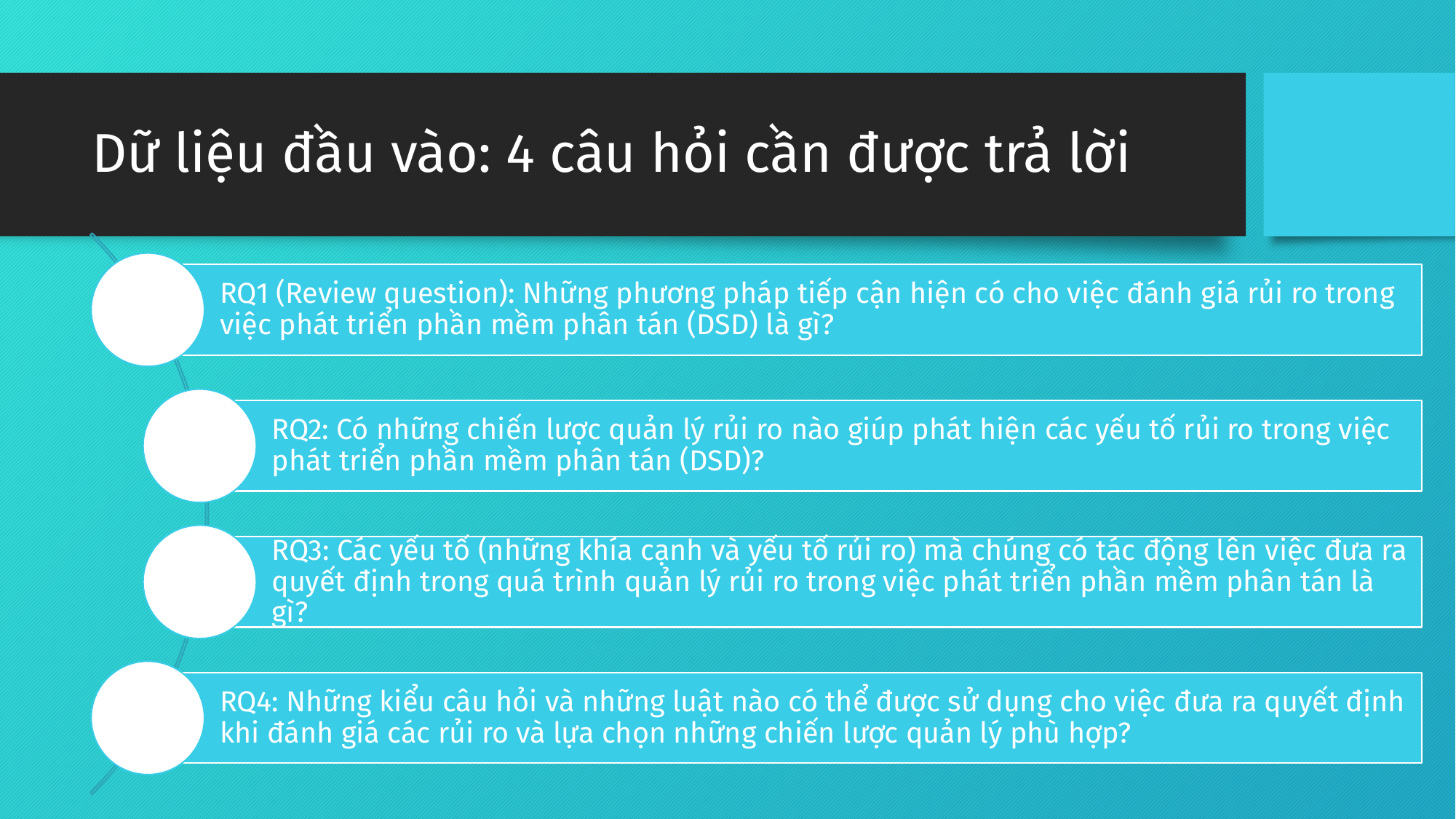

# Dữ liệu đầu vào: 4 câu hỏi cần được trả lời
RQ1 (Review question): Những phương pháp tiếp cận hiện có cho việc đánh giá rủi ro trong việc phát triển phần mềm phân tán (DSD) là gì?
RQ2: Có những chiến lược quản lý rủi ro nào giúp phát hiện các yếu tố rủi ro trong việc phát triển phần mềm phân tán (DSD)?
RQ3: Các yếu tố (những khía cạnh và yếu tố rủi ro) mà chúng có tác động lên việc đưa ra quyết định trong quá trình quản lý rủi ro trong việc phát triển phần mềm phân tán là gì?
RQ4: Những kiểu câu hỏi và những luật nào có thể được sử dụng cho việc đưa ra quyết định khi đánh giá các rủi ro và lựa chọn những chiến lược quản lý phù hợp?